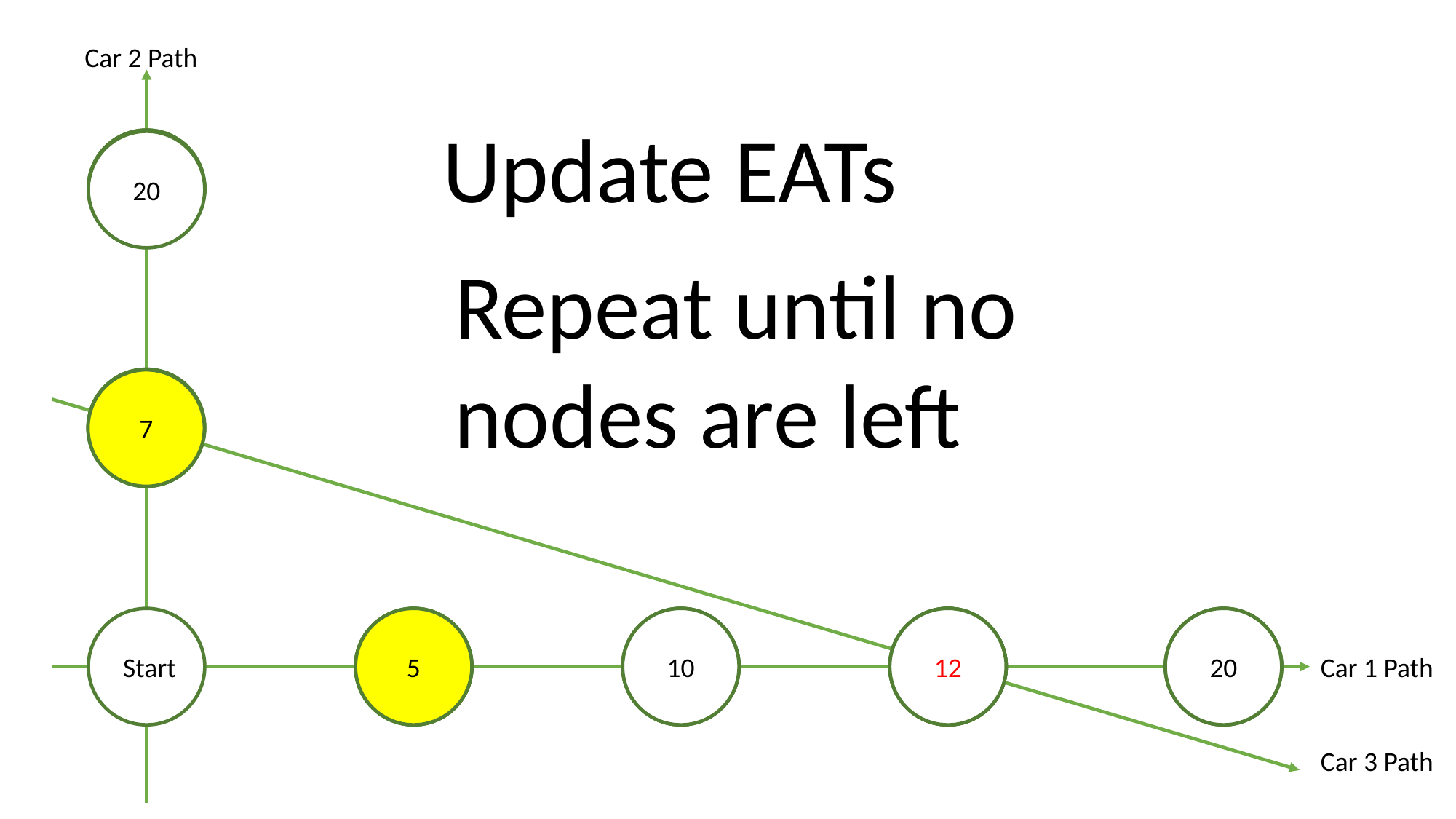

Car 2 Path
Update EATs
20
V6
20
Repeat until no nodes are left
7
V5
7
7
12
10
5
5
15
20
10
15
20
 Start
V1
V2
V3
V4
Car 1 Path
Car 3 Path